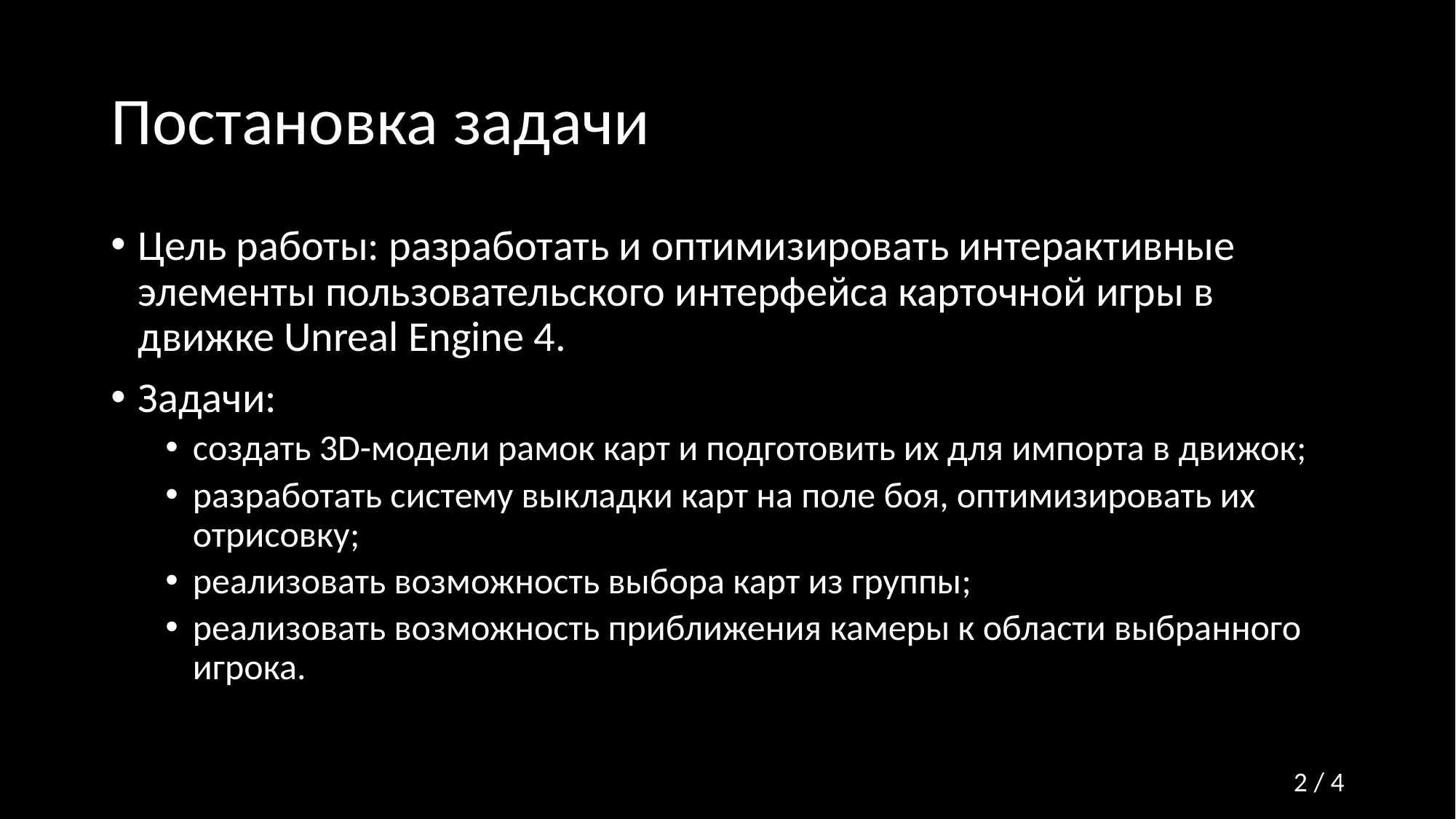

# Постановка задачи
Цель работы: разработать и оптимизировать интерактивные элементы пользовательского интерфейса карточной игры в движке Unreal Engine 4.
Задачи:
создать 3D-модели рамок карт и подготовить их для импорта в движок;
разработать систему выкладки карт на поле боя, оптимизировать их отрисовку;
реализовать возможность выбора карт из группы;
реализовать возможность приближения камеры к области выбранного игрока.
2 / 4